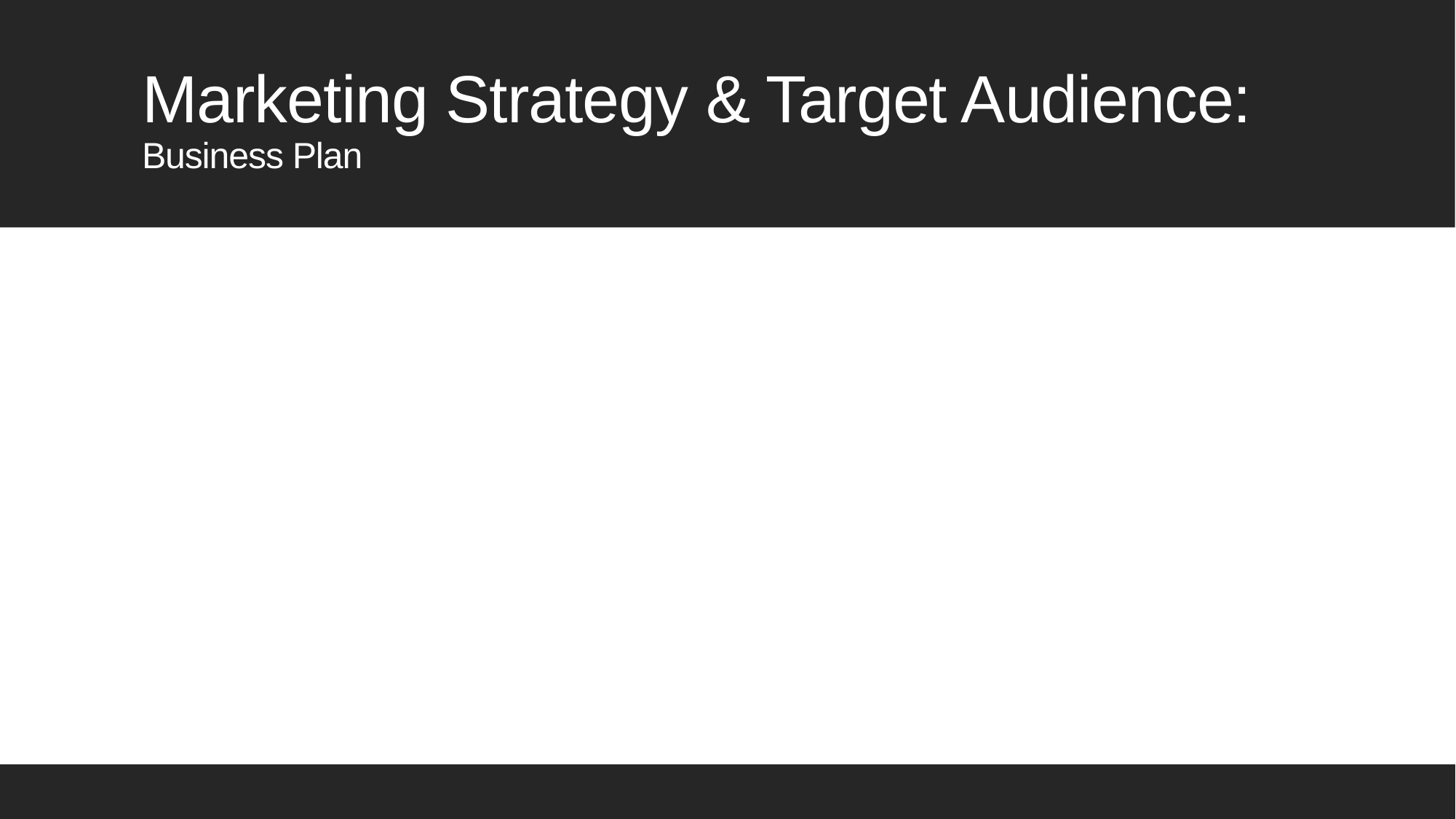

# Marketing Strategy & Target Audience: Business Plan